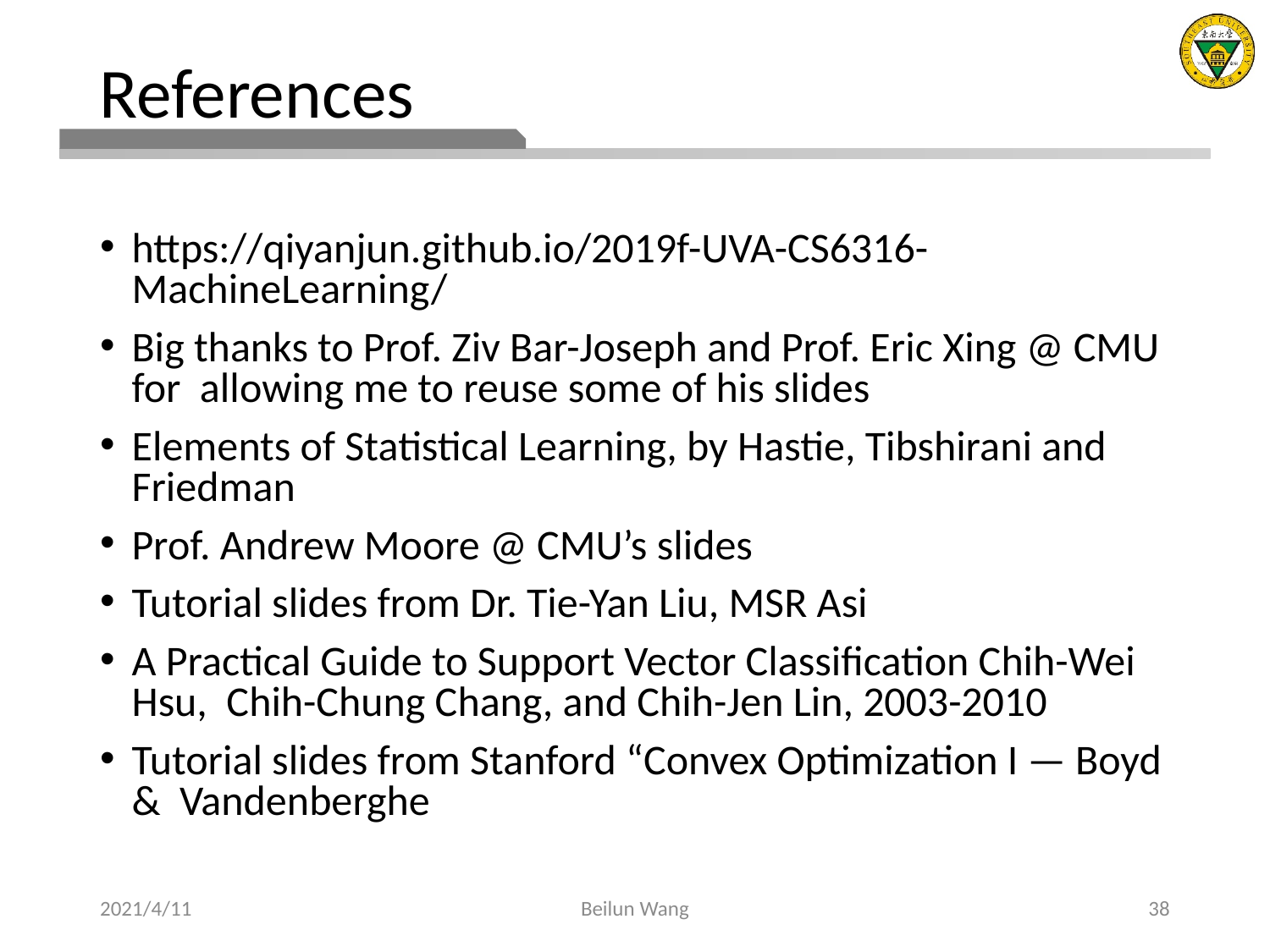

# References
https://qiyanjun.github.io/2019f-UVA-CS6316-MachineLearning/
Big thanks to Prof. Ziv Bar-Joseph and Prof. Eric Xing @ CMU for  allowing me to reuse some of his slides
Elements of Statistical Learning, by Hastie, Tibshirani and Friedman
Prof. Andrew Moore @ CMU’s slides
Tutorial slides from Dr. Tie-Yan Liu, MSR Asi
A Practical Guide to Support Vector Classification Chih-Wei Hsu,  Chih-Chung Chang, and Chih-Jen Lin, 2003-2010
Tutorial slides from Stanford “Convex Optimization I — Boyd &  Vandenberghe
2021/4/11
Beilun Wang
38